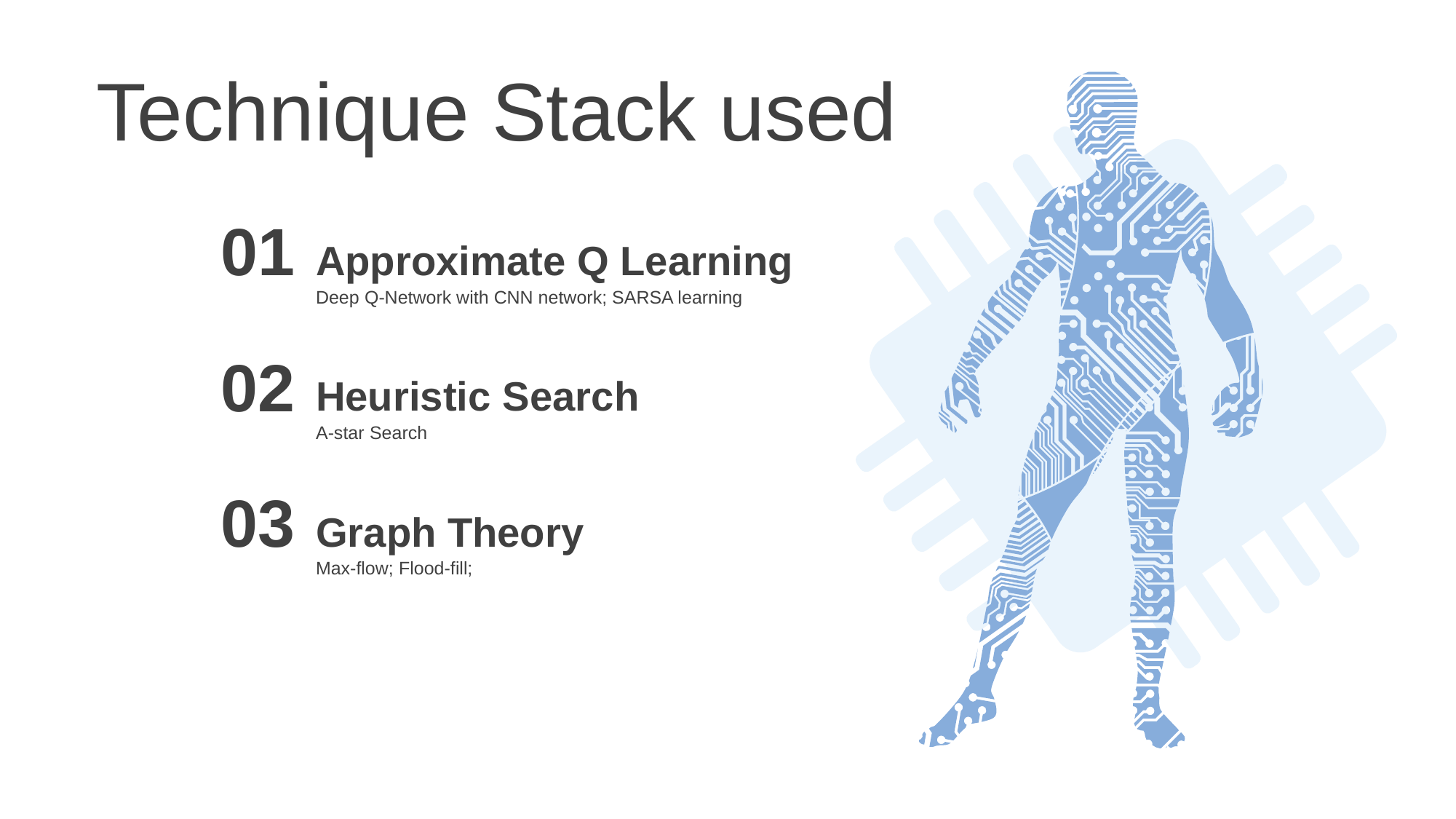

Technique Stack used

01
Approximate Q Learning
Deep Q-Network with CNN network; SARSA learning
02
Heuristic Search
A-star Search
03
Graph Theory
Max-flow; Flood-fill;